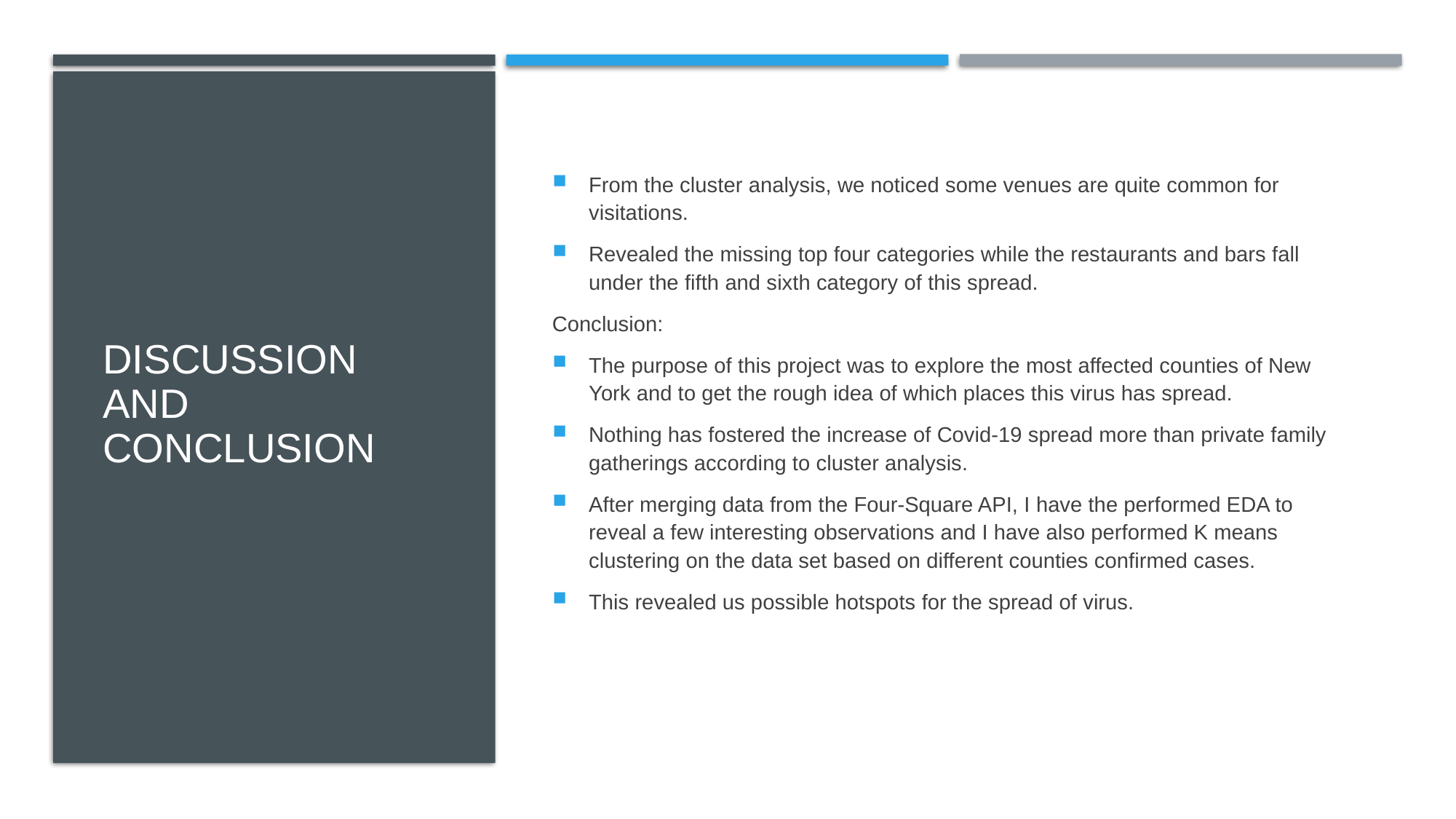

# DISCUSSION AND CONCLUSION
From the cluster analysis, we noticed some venues are quite common for visitations.
Revealed the missing top four categories while the restaurants and bars fall under the fifth and sixth category of this spread.
Conclusion:
The purpose of this project was to explore the most affected counties of New York and to get the rough idea of which places this virus has spread.
Nothing has fostered the increase of Covid-19 spread more than private family gatherings according to cluster analysis.
After merging data from the Four-Square API, I have the performed EDA to reveal a few interesting observations and I have also performed K means clustering on the data set based on different counties confirmed cases.
This revealed us possible hotspots for the spread of virus.